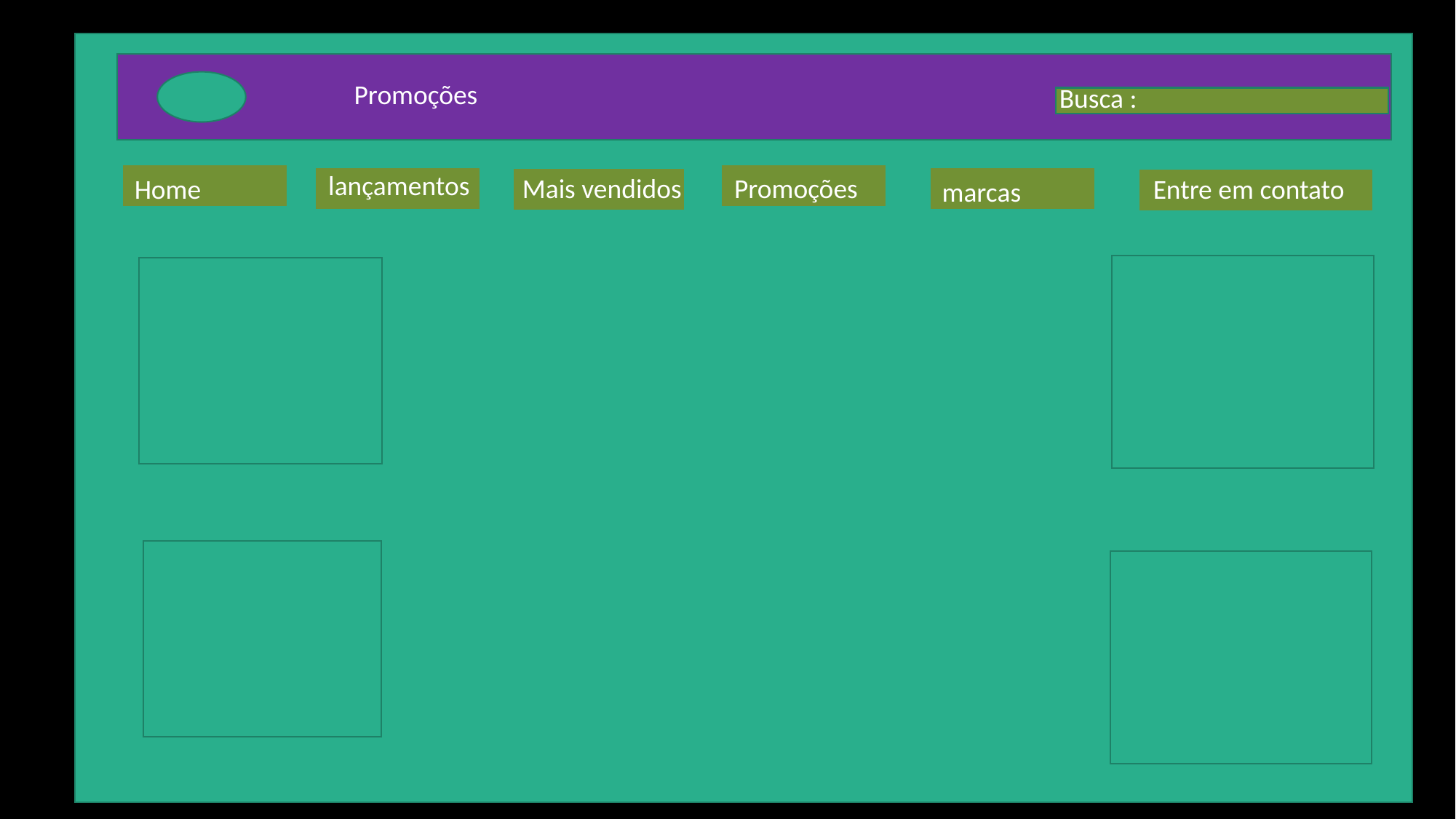

Promoções
Busca :

lançamentos

Mais vendidos
Promoções

Home
Entre em contato

marcas